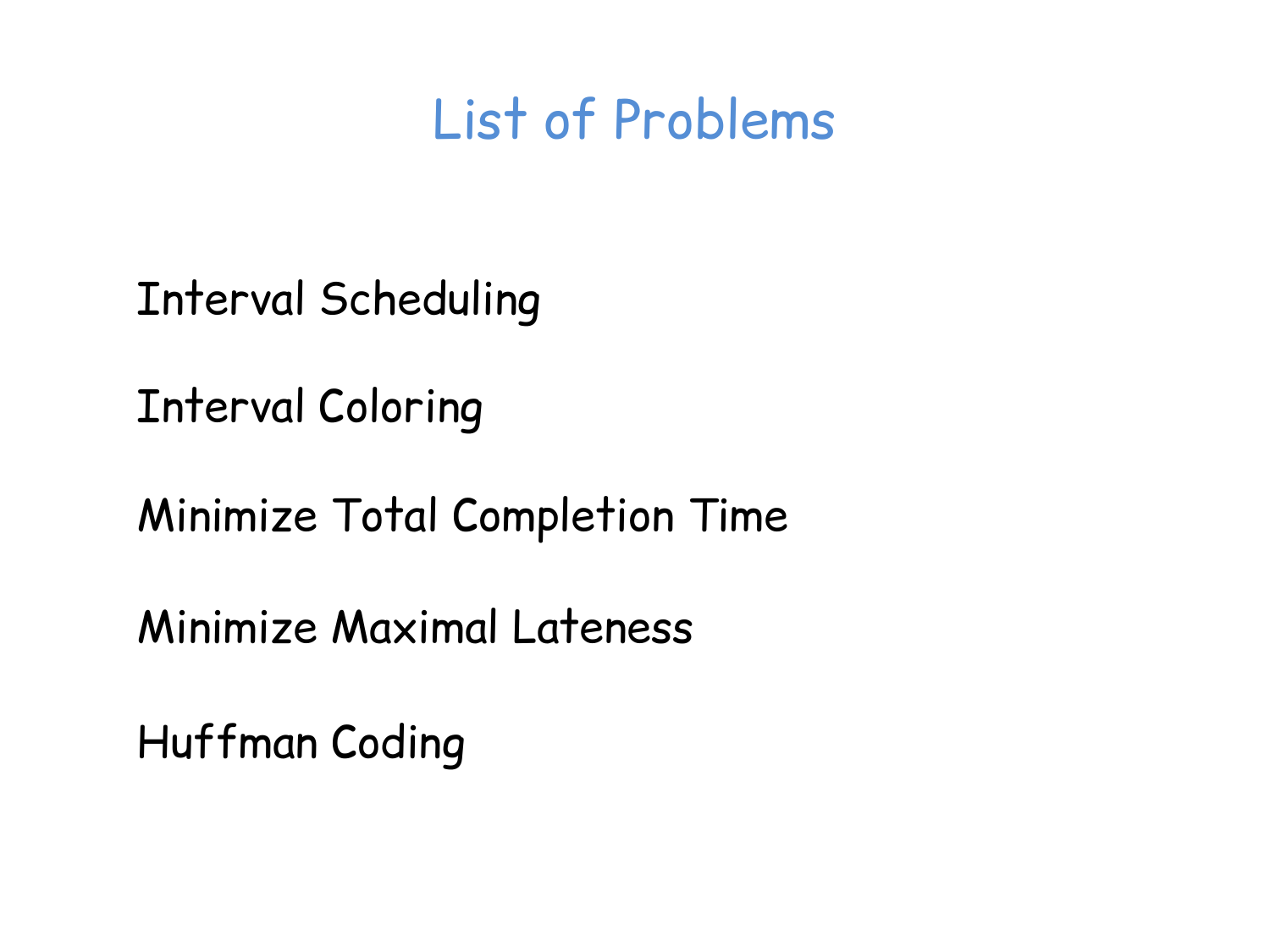

# List of Problems
Interval Scheduling
Interval Coloring
Minimize Total Completion Time
Minimize Maximal Lateness
Huffman Coding